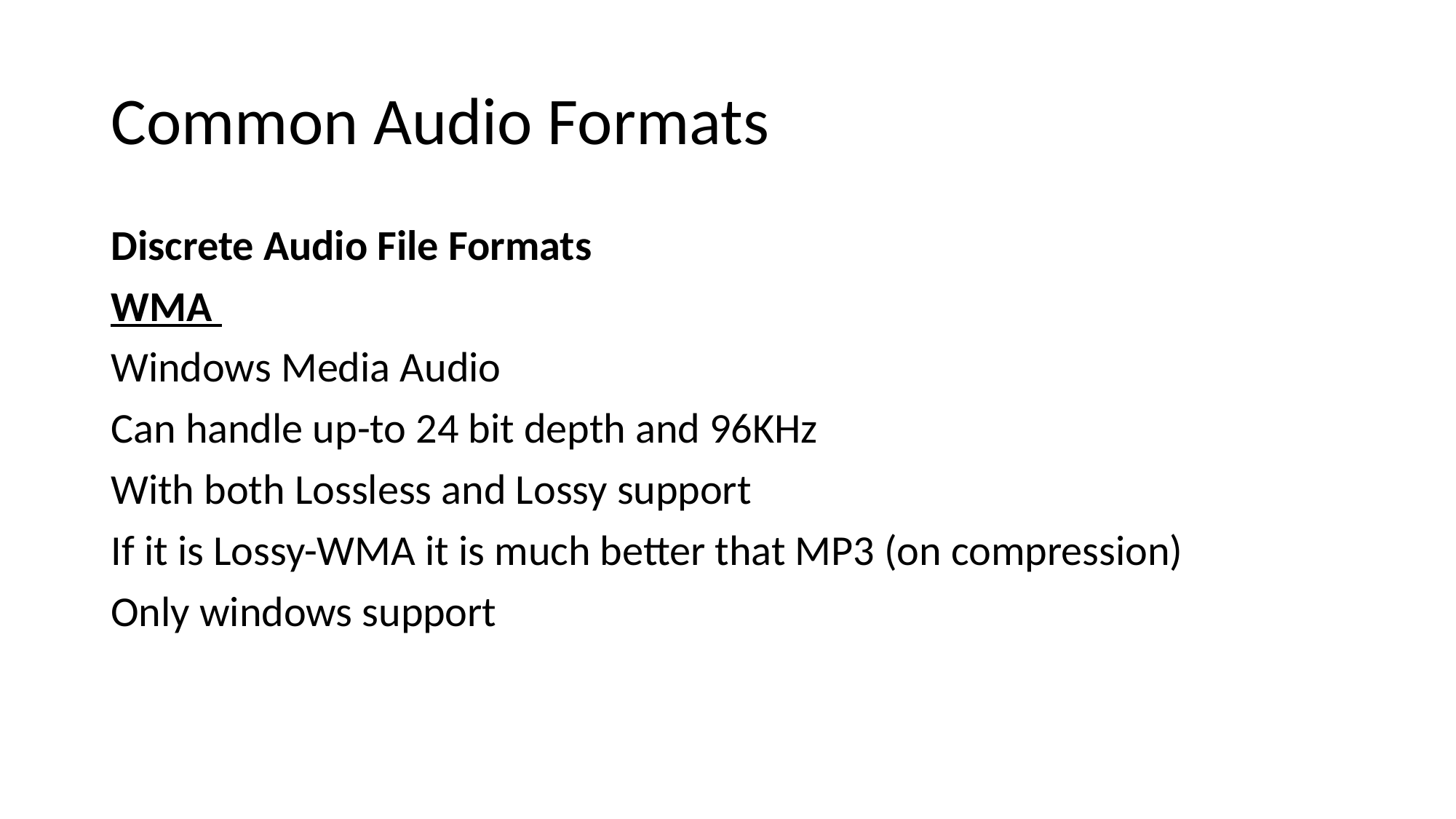

# Common Audio Formats
Discrete Audio File Formats
WMA
Windows Media Audio
Can handle up-to 24 bit depth and 96KHz
With both Lossless and Lossy support
If it is Lossy-WMA it is much better that MP3 (on compression)
Only windows support